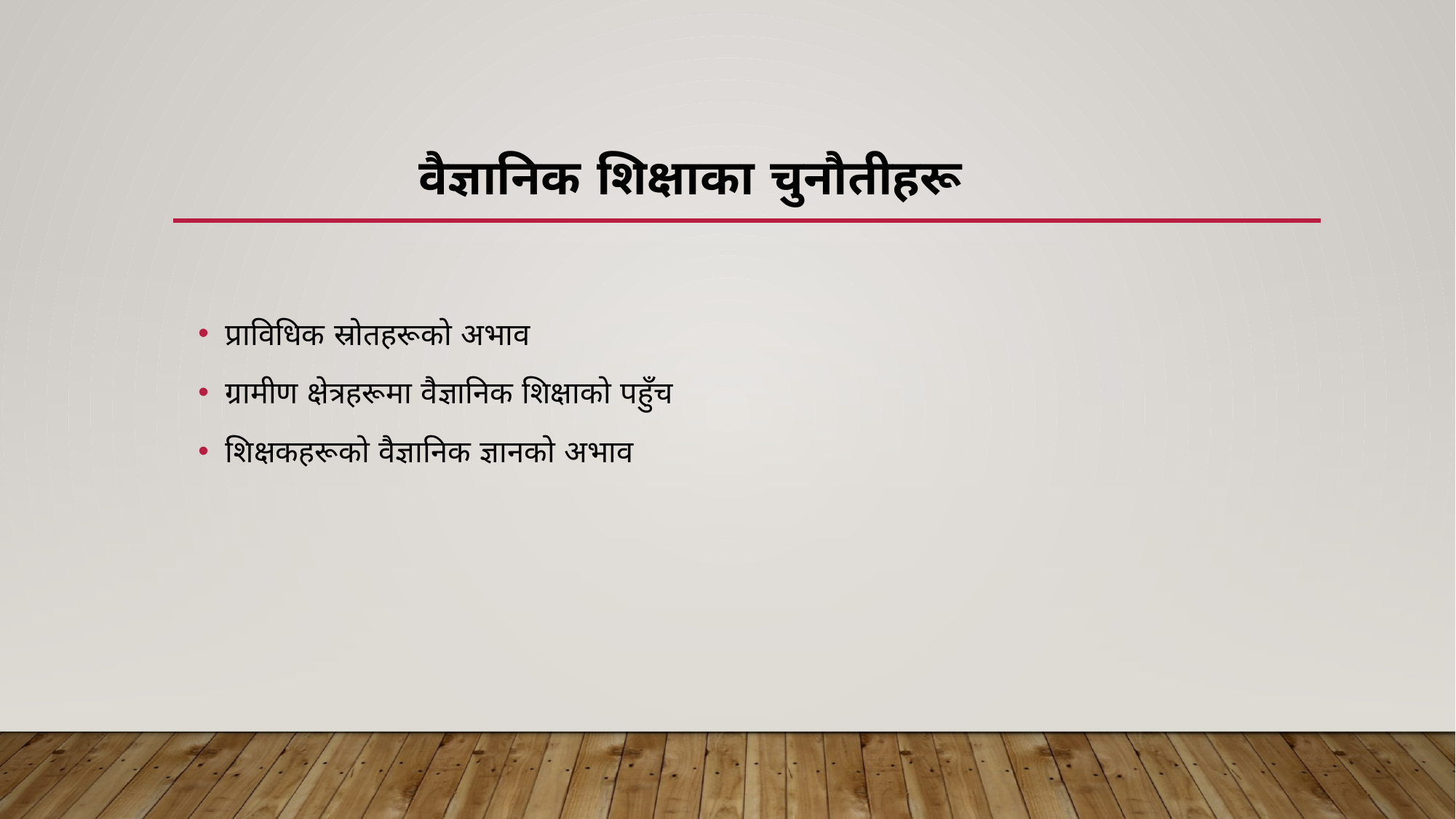

# वैज्ञानिक शिक्षाका चुनौतीहरू
प्राविधिक स्रोतहरूको अभाव
ग्रामीण क्षेत्रहरूमा वैज्ञानिक शिक्षाको पहुँच
शिक्षकहरूको वैज्ञानिक ज्ञानको अभाव